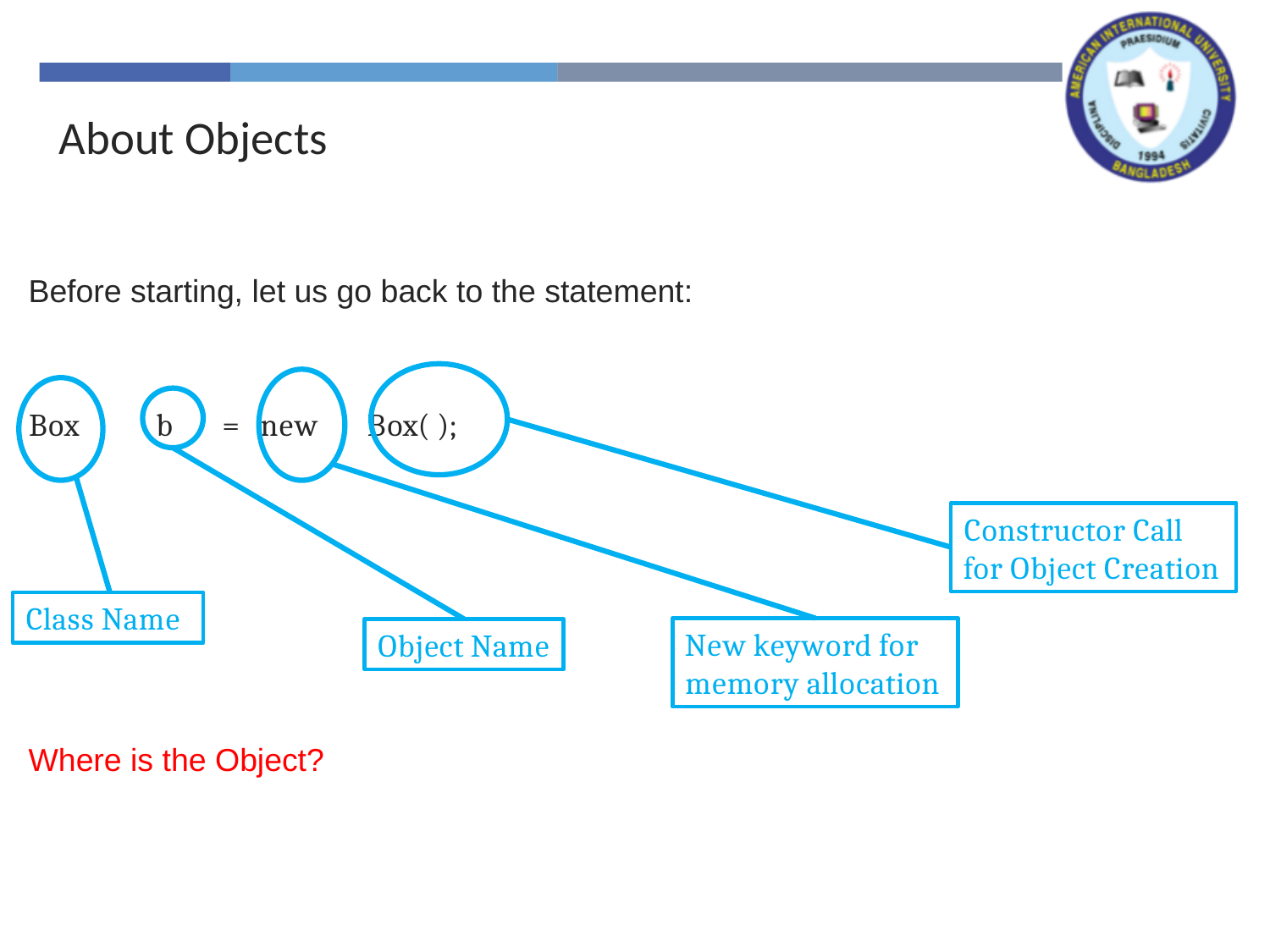

About Objects
Before starting, let us go back to the statement:

Box           b       =   new       Box( );

Where is the Object?

Constructor Call for Object Creation
Object Name
New keyword for memory allocation
Class Name